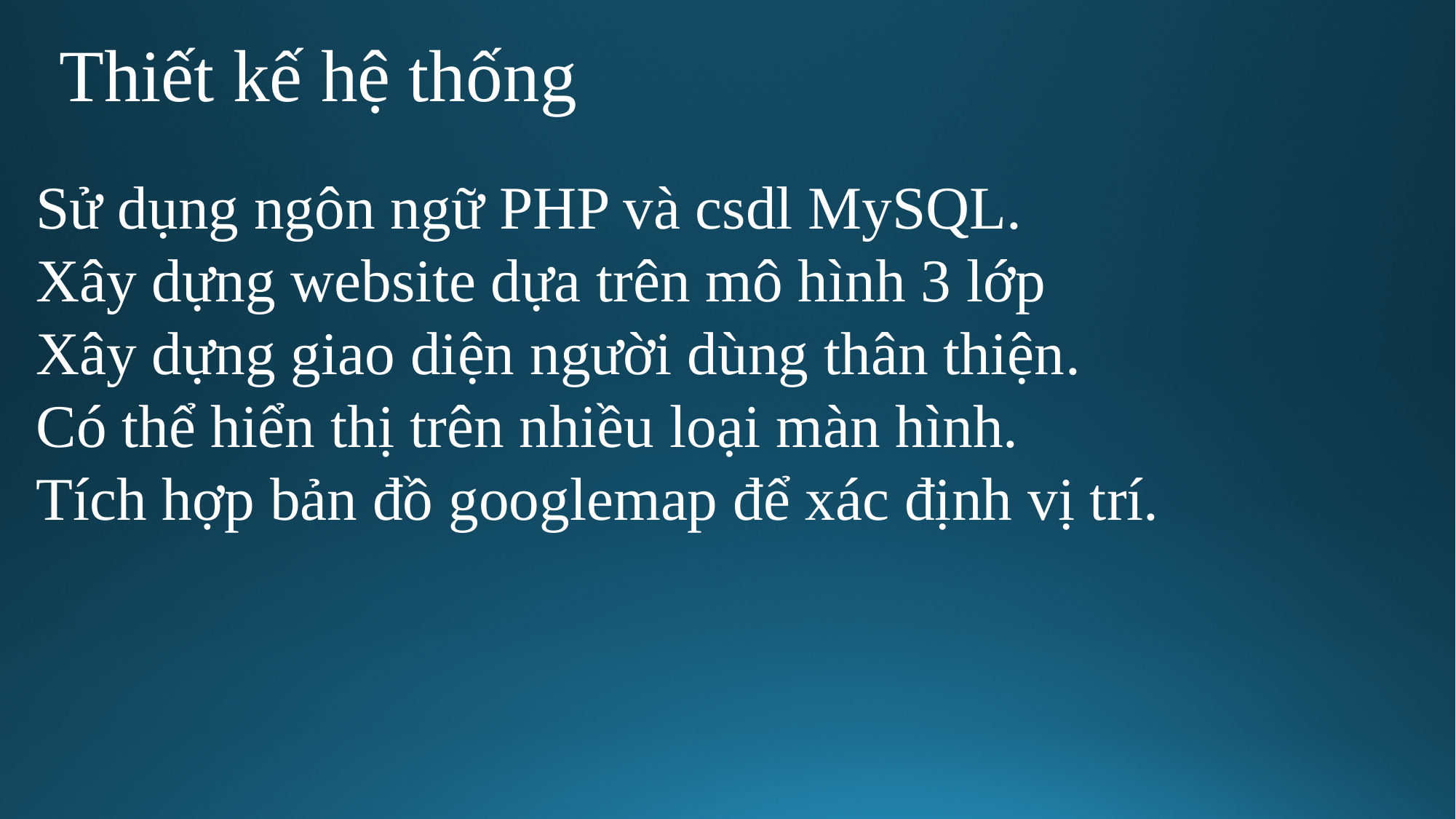

# Thiết kế hệ thống
Sử dụng ngôn ngữ PHP và csdl MySQL.
Xây dựng website dựa trên mô hình 3 lớp
Xây dựng giao diện người dùng thân thiện.
Có thể hiển thị trên nhiều loại màn hình.
Tích hợp bản đồ googlemap để xác định vị trí.